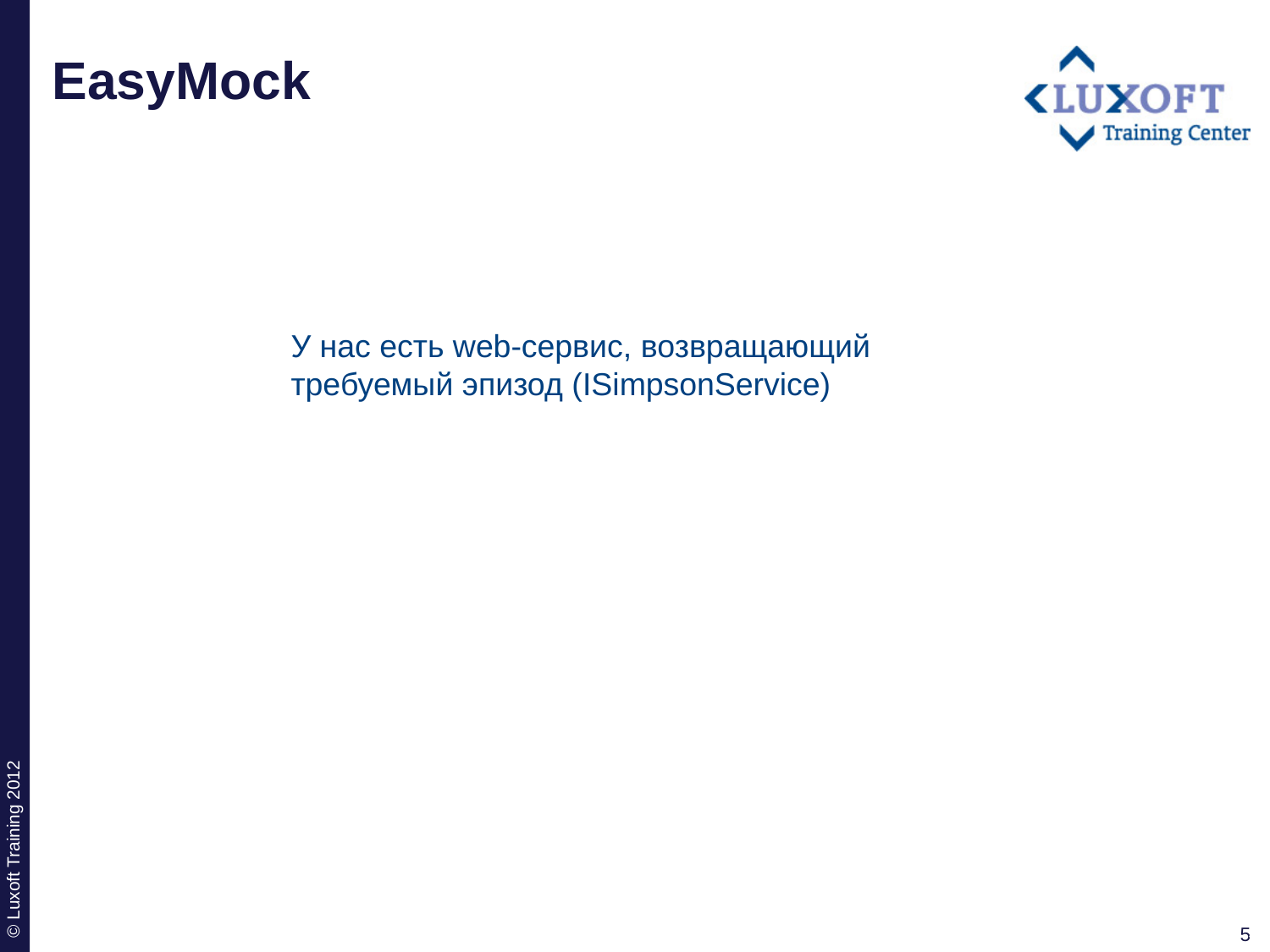

# EasyMock
У нас есть web-сервис, возвращающий требуемый эпизод (ISimpsonService)